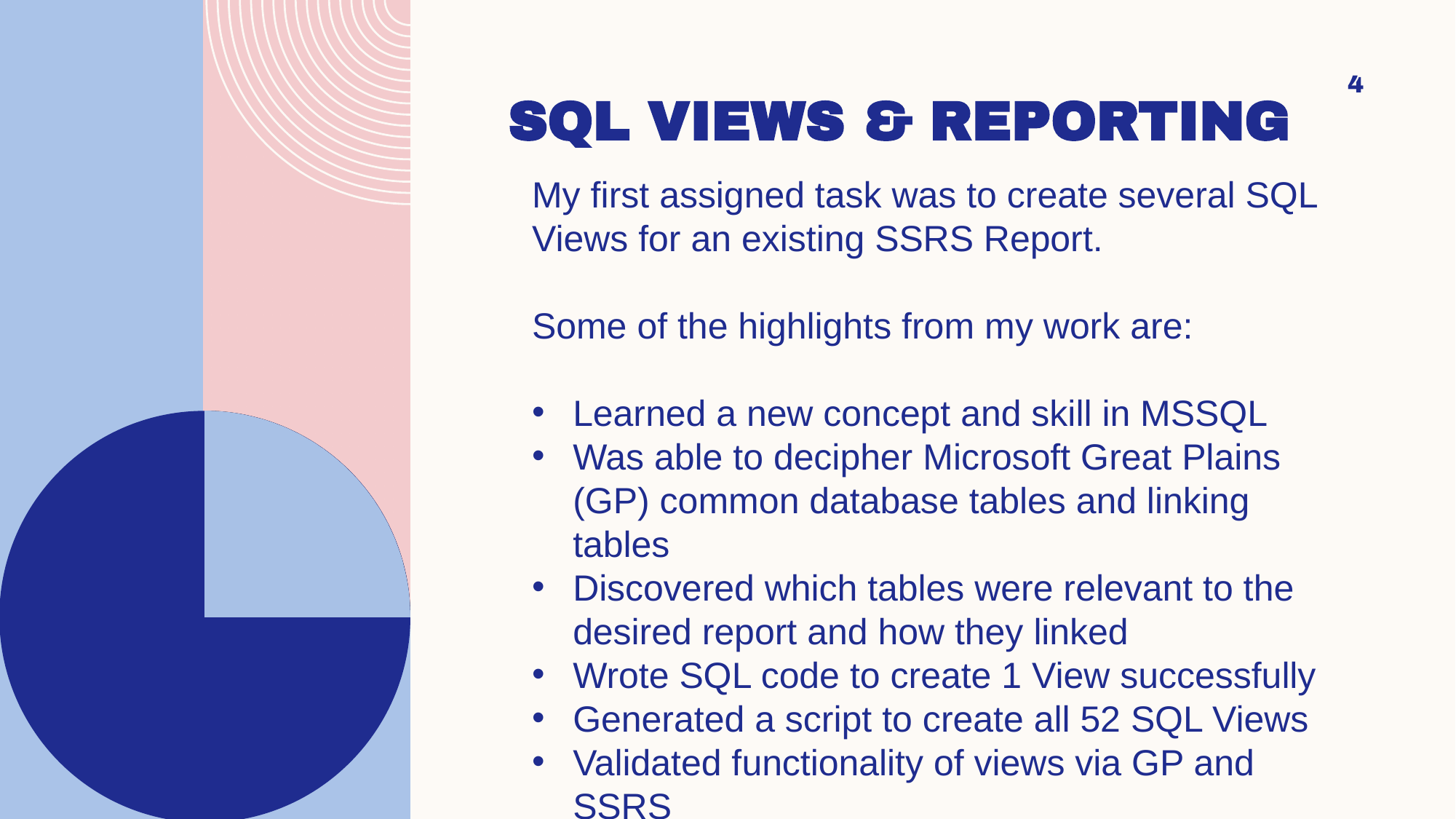

4
# SQL Views & reporting
My first assigned task was to create several SQL Views for an existing SSRS Report.

Some of the highlights from my work are:

Learned a new concept and skill in MSSQL
Was able to decipher Microsoft Great Plains (GP) common database tables and linking tables
Discovered which tables were relevant to the desired report and how they linked
Wrote SQL code to create 1 View successfully
Generated a script to create all 52 SQL Views
Validated functionality of views via GP and SSRS